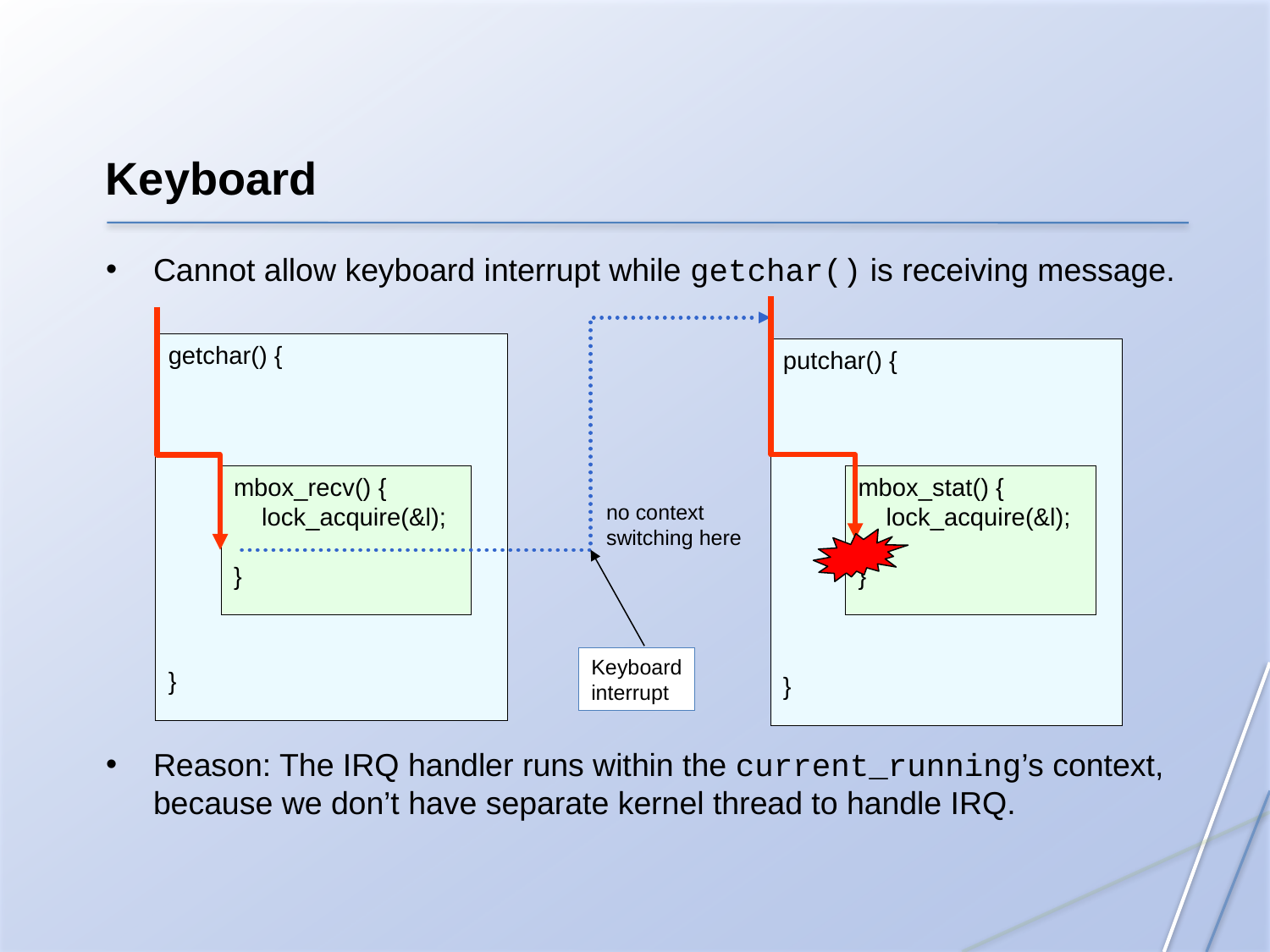

Keyboard
Cannot allow keyboard interrupt while getchar() is receiving message.

Reason: The IRQ handler runs within the current_running’s context, because we don’t have separate kernel thread to handle IRQ.

getchar() {

}
putchar() {

}
mbox_recv() {
    lock_acquire(&l);

}
mbox_stat() {
    lock_acquire(&l);

}
no context switching here

Keyboard
interrupt